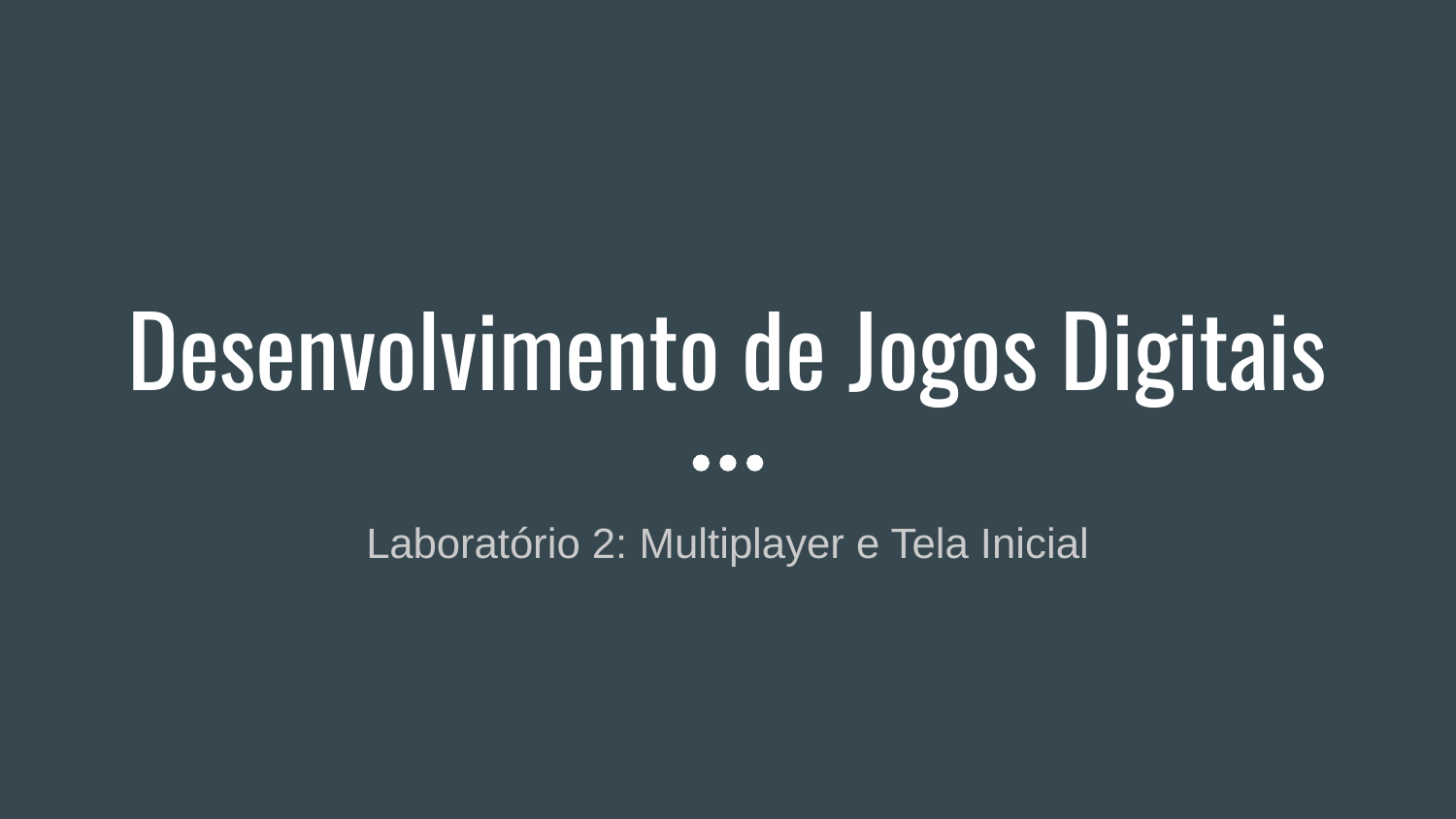

# Desenvolvimento de Jogos Digitais
Laboratório 2: Multiplayer e Tela Inicial